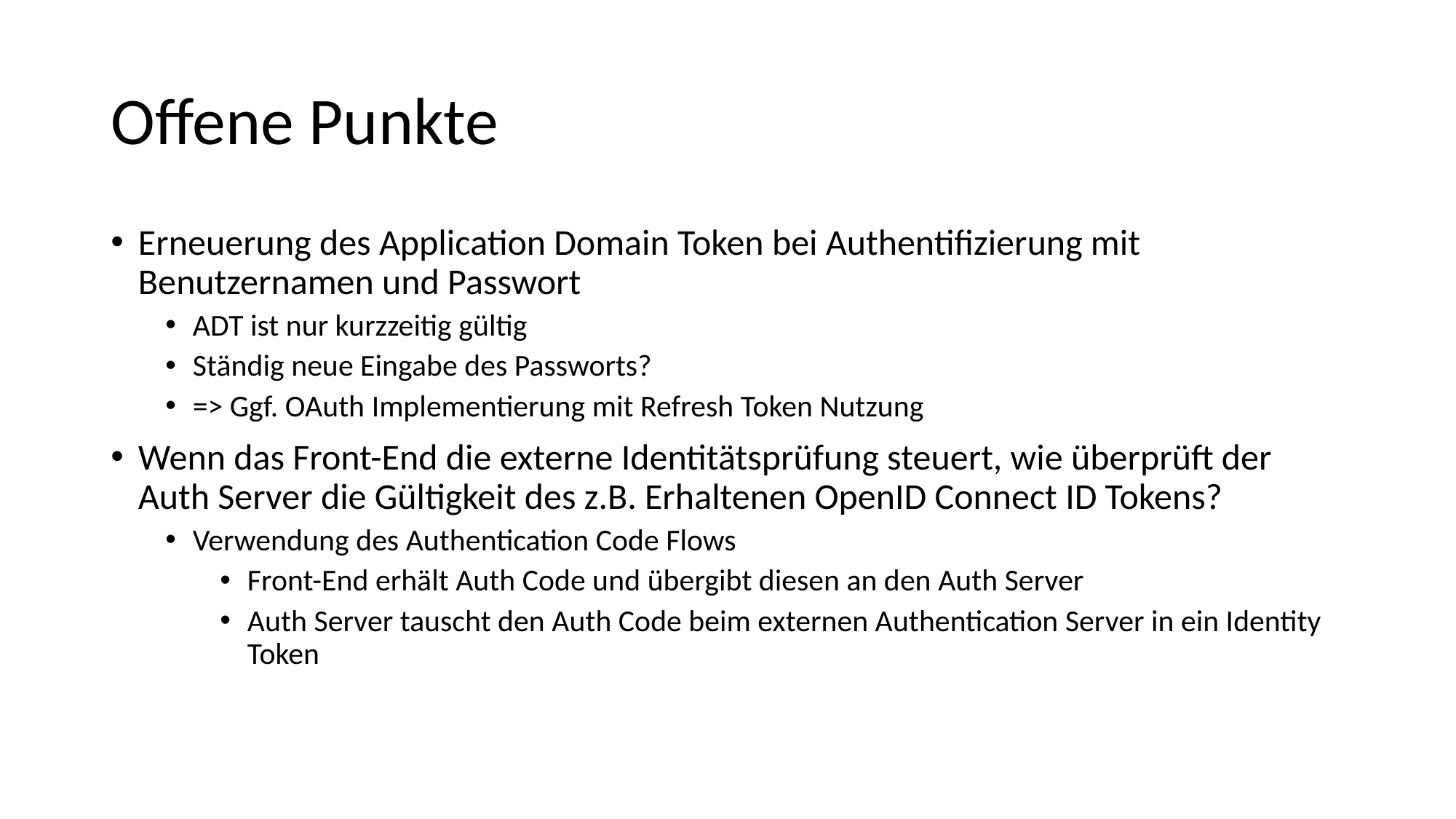

# Offene Punkte
Erneuerung des Application Domain Token bei Authentifizierung mit Benutzernamen und Passwort
ADT ist nur kurzzeitig gültig
Ständig neue Eingabe des Passworts?
=> Ggf. OAuth Implementierung mit Refresh Token Nutzung
Wenn das Front-End die externe Identitätsprüfung steuert, wie überprüft der Auth Server die Gültigkeit des z.B. Erhaltenen OpenID Connect ID Tokens?
Verwendung des Authentication Code Flows
Front-End erhält Auth Code und übergibt diesen an den Auth Server
Auth Server tauscht den Auth Code beim externen Authentication Server in ein Identity Token